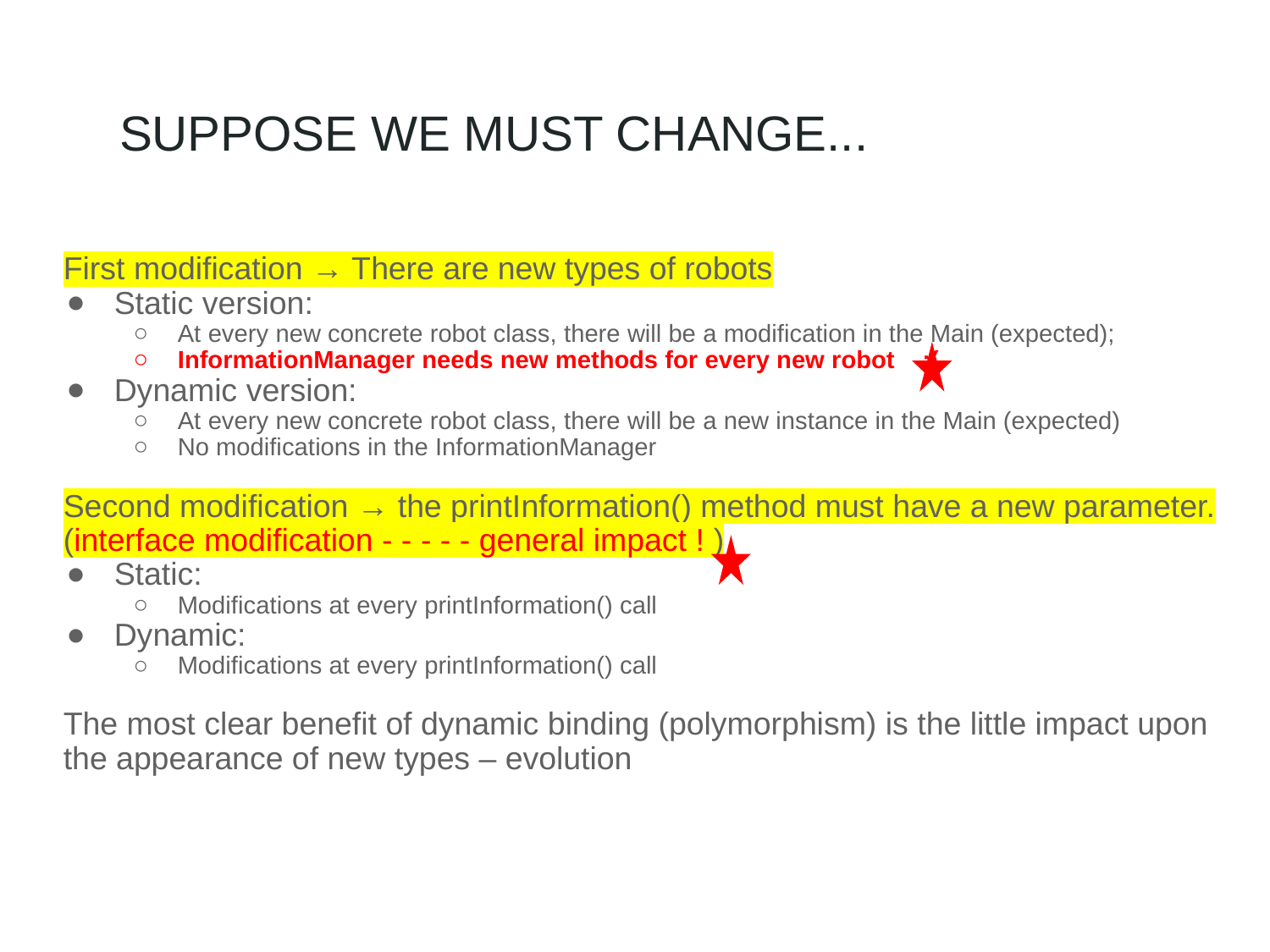

# SUPPOSE WE MUST CHANGE...
First modification → There are new types of robots
Static version:
At every new concrete robot class, there will be a modification in the Main (expected);
InformationManager needs new methods for every new robot    :(
Dynamic version:
At every new concrete robot class, there will be a new instance in the Main (expected)
No modifications in the InformationManager
Second modification → the printInformation() method must have a new parameter. (interface modification - - - - - general impact ! )
Static:
Modifications at every printInformation() call
Dynamic:
Modifications at every printInformation() call
The most clear benefit of dynamic binding (polymorphism) is the little impact upon the appearance of new types – evolution